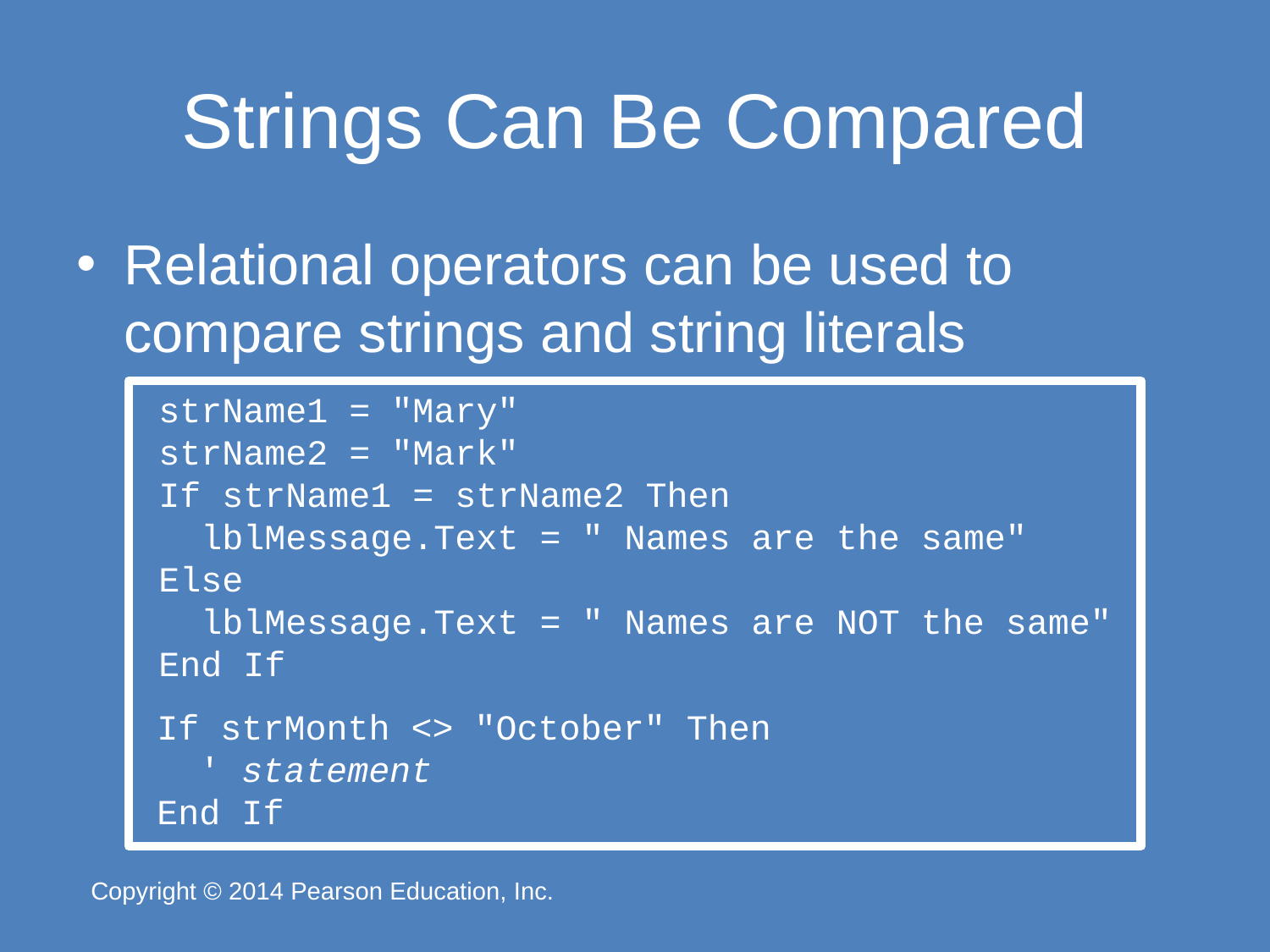

# Strings Can Be Compared
Relational operators can be used to compare strings and string literals

strName1 = "Mary"
strName2 = "Mark"
If strName1 = strName2 Then
  lblMessage.Text = " Names are the same"
Else
  lblMessage.Text = " Names are NOT the same"
End If
If strMonth <> "October" Then
  ' statement
End If